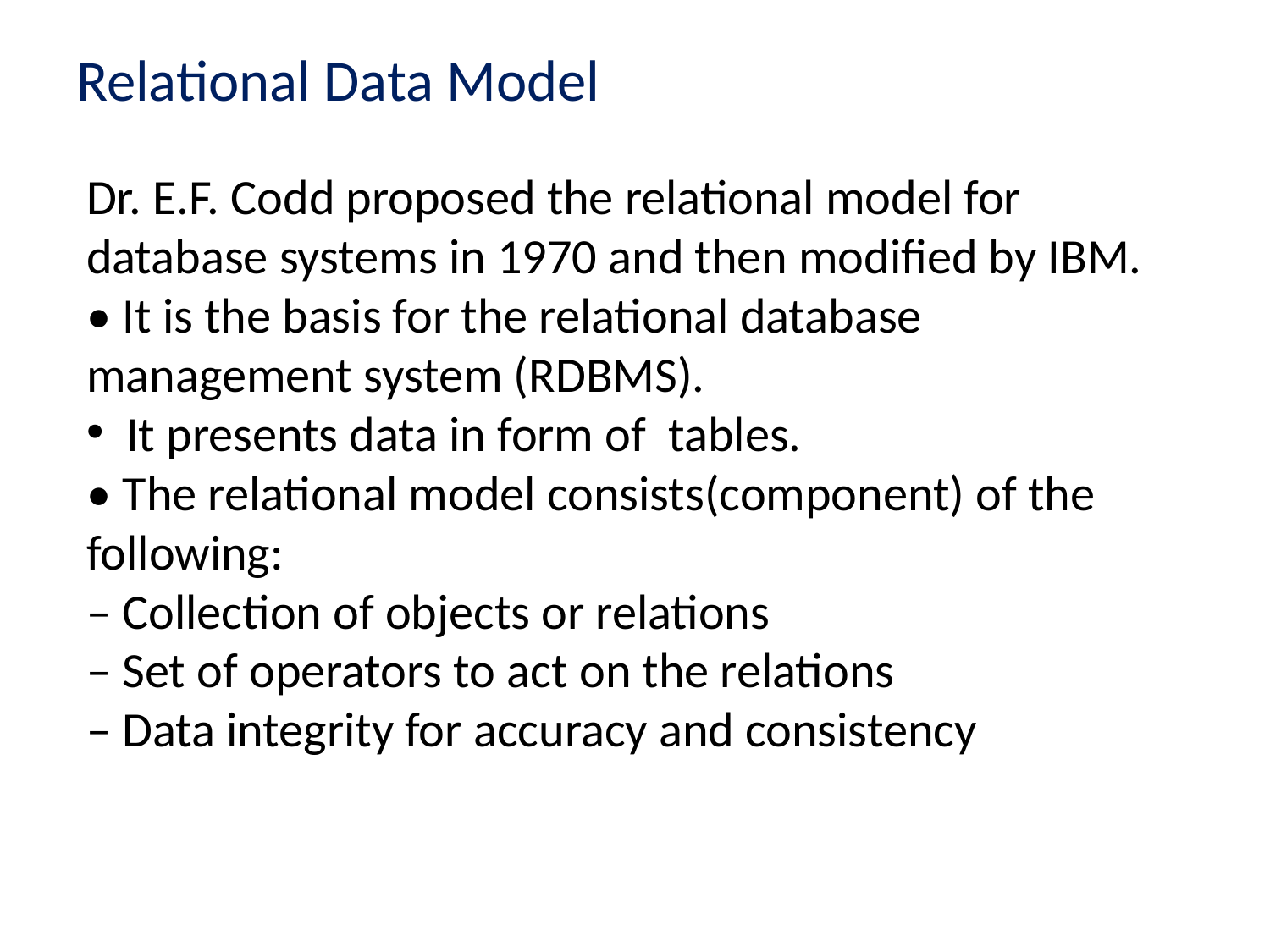

# Relational Data Model
Dr. E.F. Codd proposed the relational model for
database systems in 1970 and then modified by IBM.
• It is the basis for the relational database
management system (RDBMS).
  It presents data in form of  tables.
• The relational model consists(component) of the following:
– Collection of objects or relations
– Set of operators to act on the relations
– Data integrity for accuracy and consistency